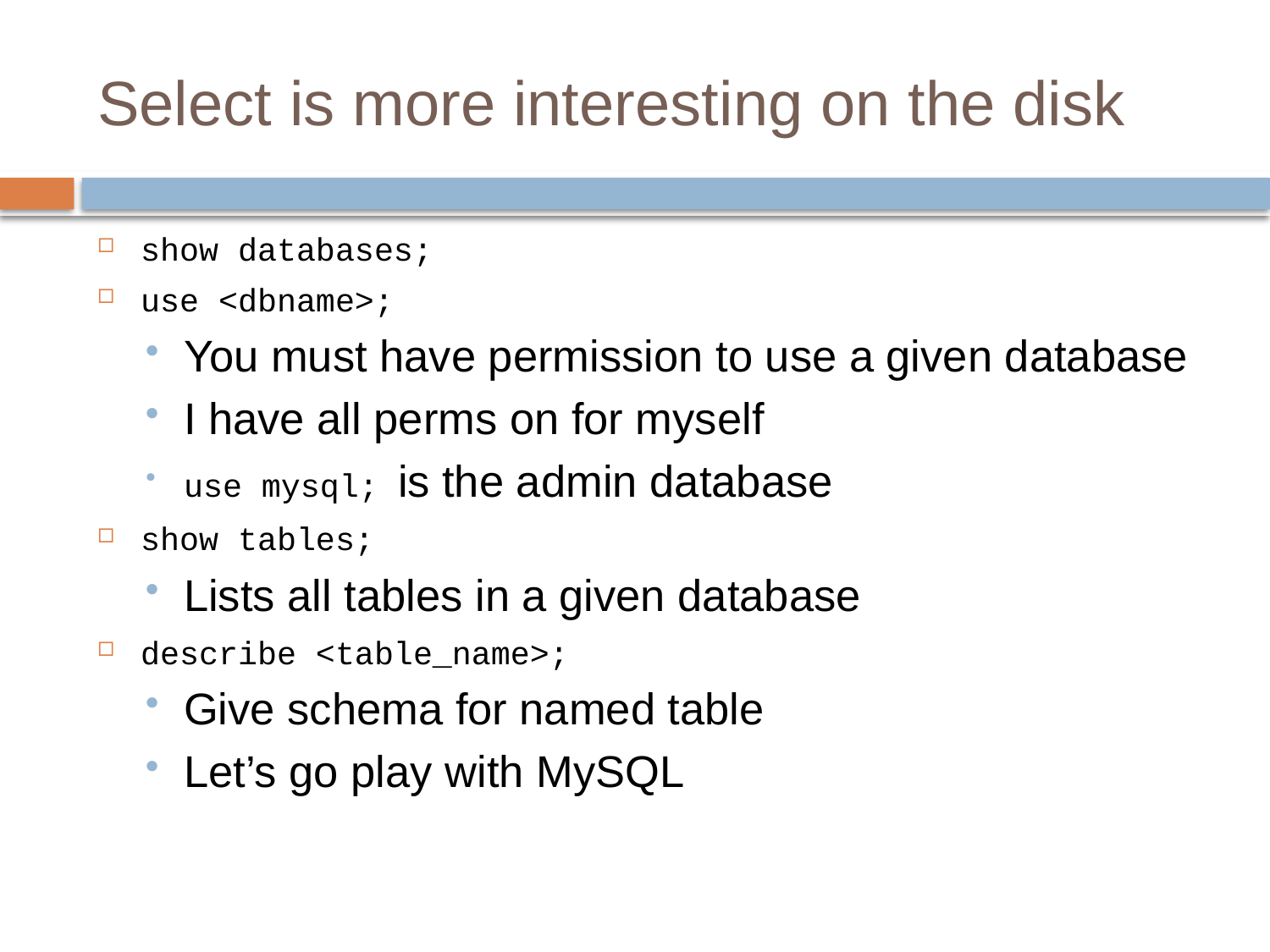

# Select is more interesting on the disk
show databases;
use <dbname>;
You must have permission to use a given database
I have all perms on for myself
use mysql; is the admin database
show tables;
Lists all tables in a given database
describe <table_name>;
Give schema for named table
Let’s go play with MySQL